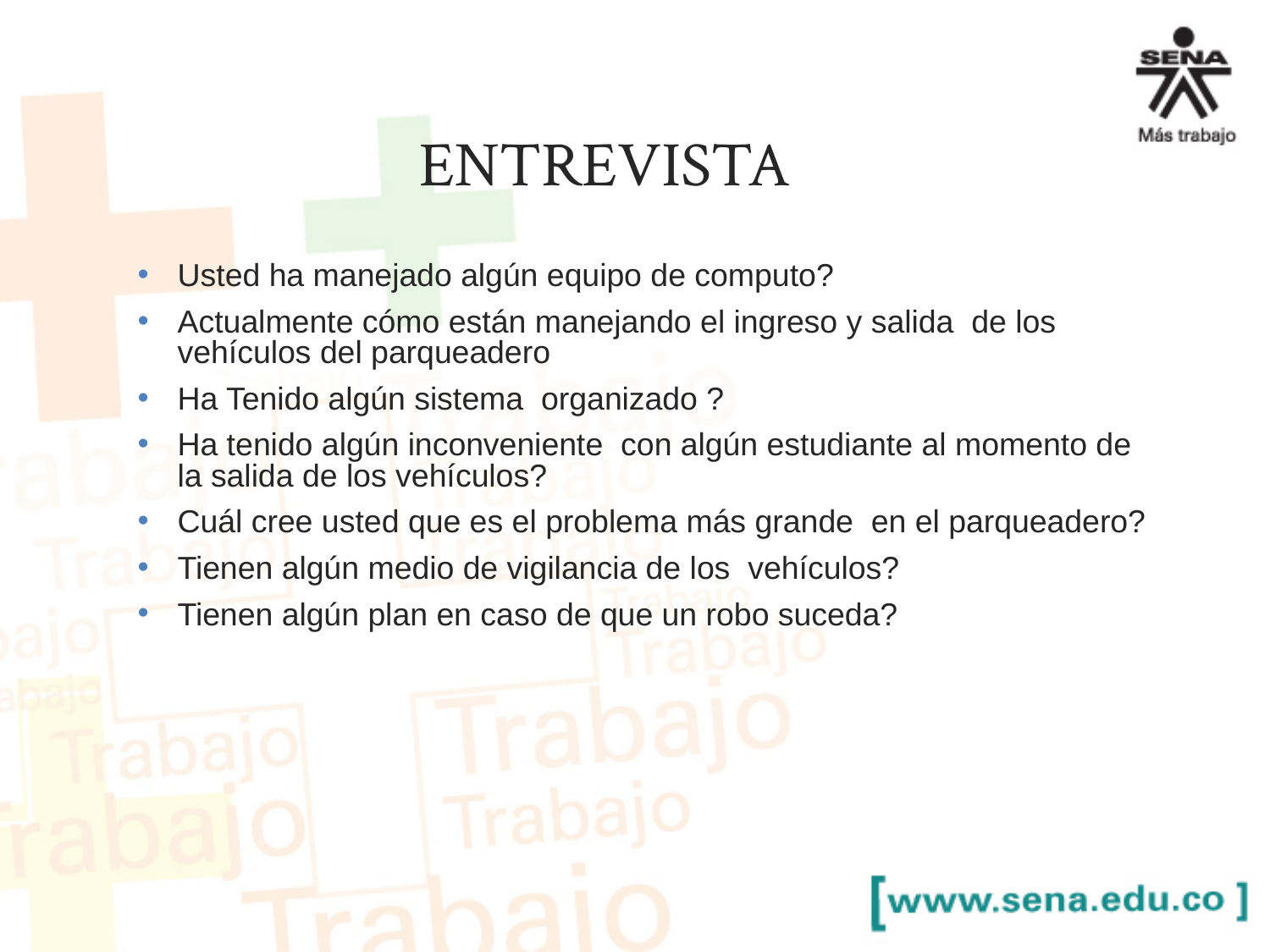

ENTREVISTA
Usted ha manejado algún equipo de computo?
Actualmente cómo están manejando el ingreso y salida  de los vehículos del parqueadero
Ha Tenido algún sistema  organizado ?
Ha tenido algún inconveniente  con algún estudiante al momento de la salida de los vehículos?
Cuál cree usted que es el problema más grande  en el parqueadero?
Tienen algún medio de vigilancia de los  vehículos?
Tienen algún plan en caso de que un robo suceda?